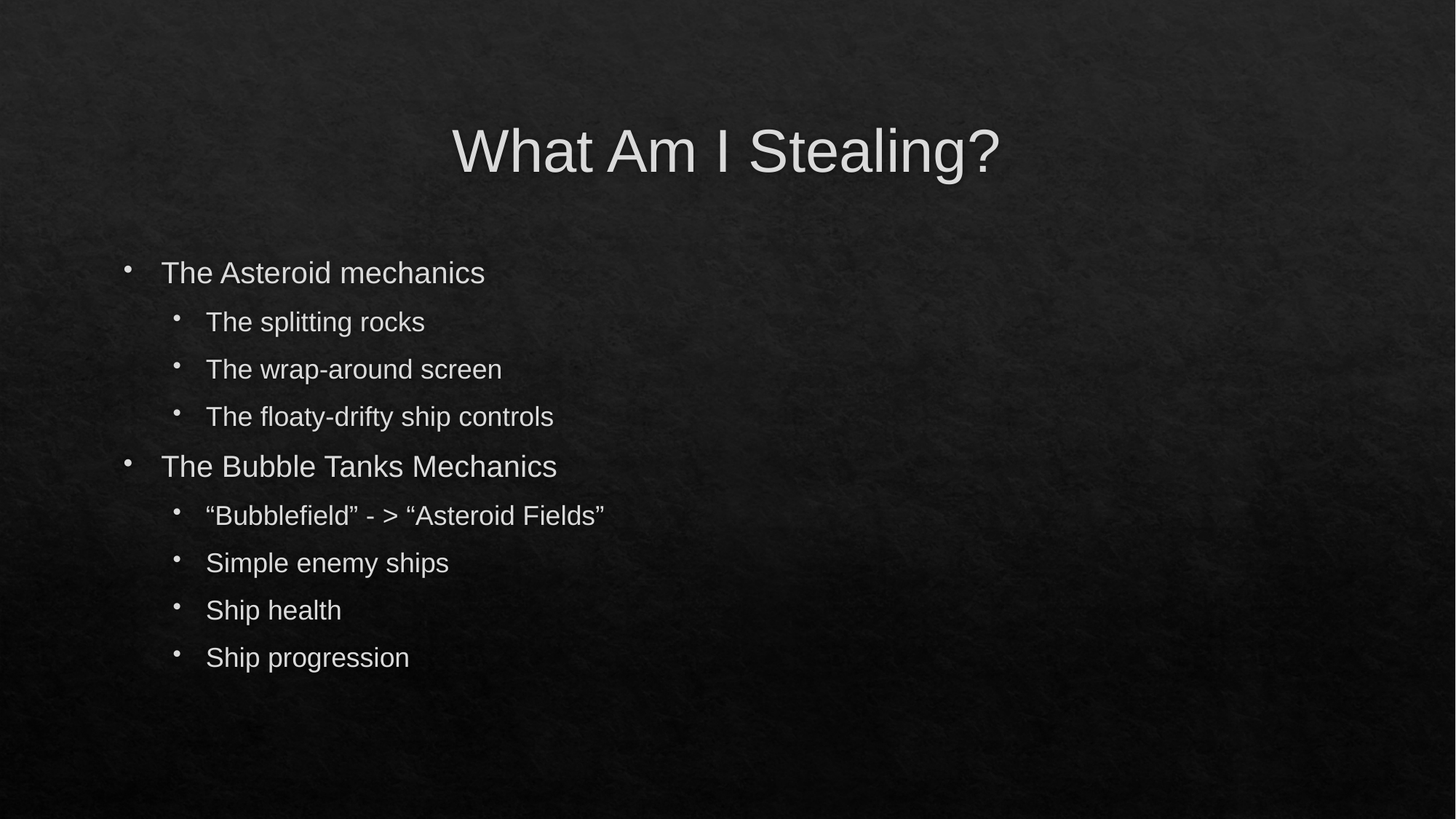

# What Am I Stealing?
The Asteroid mechanics
The splitting rocks
The wrap-around screen
The floaty-drifty ship controls
The Bubble Tanks Mechanics
“Bubblefield” - > “Asteroid Fields”
Simple enemy ships
Ship health
Ship progression